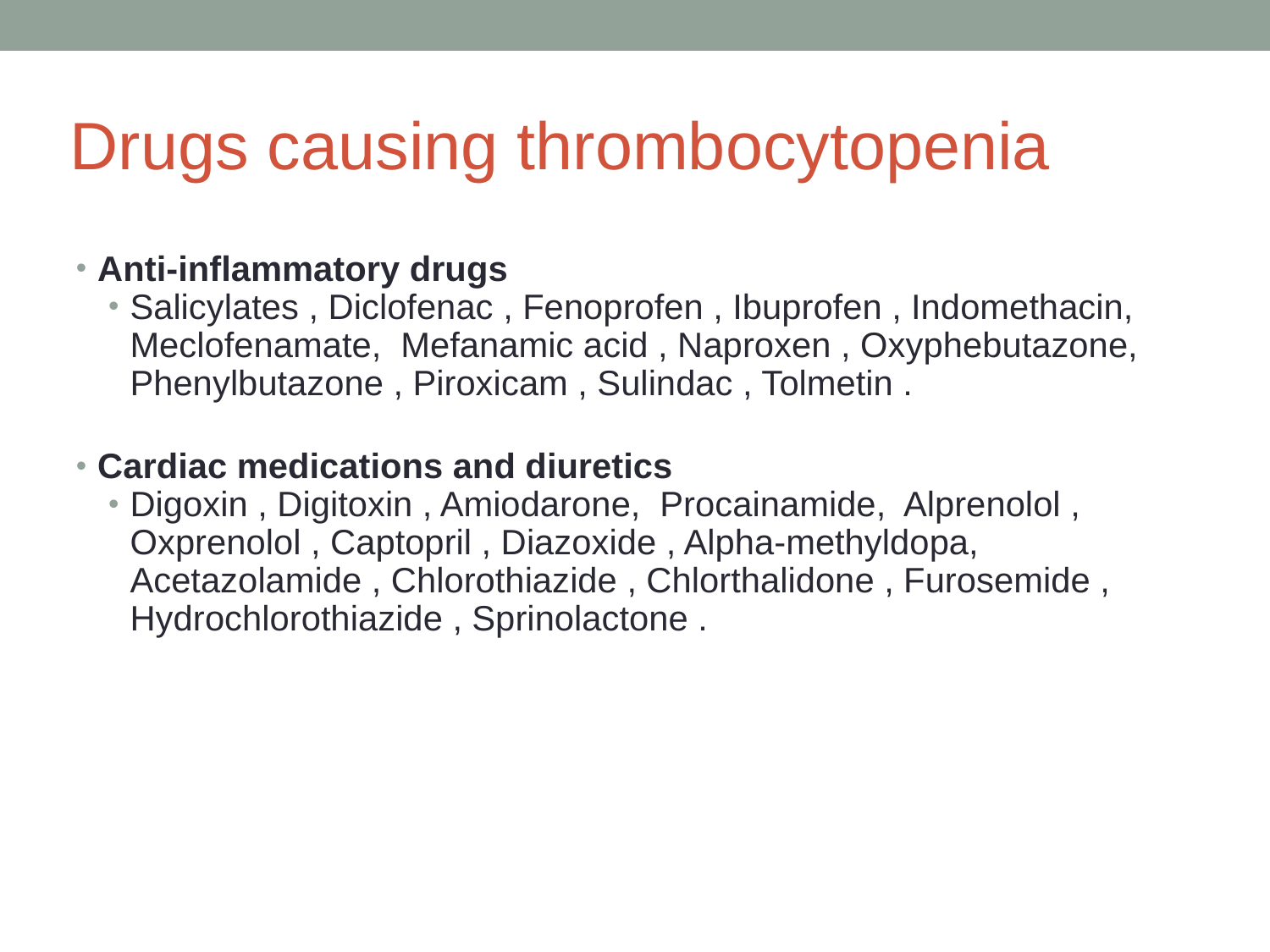

Drugs causing thrombocytopenia
Anti-inflammatory drugs
Salicylates , Diclofenac , Fenoprofen , Ibuprofen , Indomethacin, Meclofenamate,  Mefanamic acid , Naproxen , Oxyphebutazone,  Phenylbutazone , Piroxicam , Sulindac , Tolmetin .

Cardiac medications and diuretics
Digoxin , Digitoxin , Amiodarone,  Procainamide,  Alprenolol , Oxprenolol , Captopril , Diazoxide , Alpha-methyldopa,  Acetazolamide , Chlorothiazide , Chlorthalidone , Furosemide , Hydrochlorothiazide , Sprinolactone .